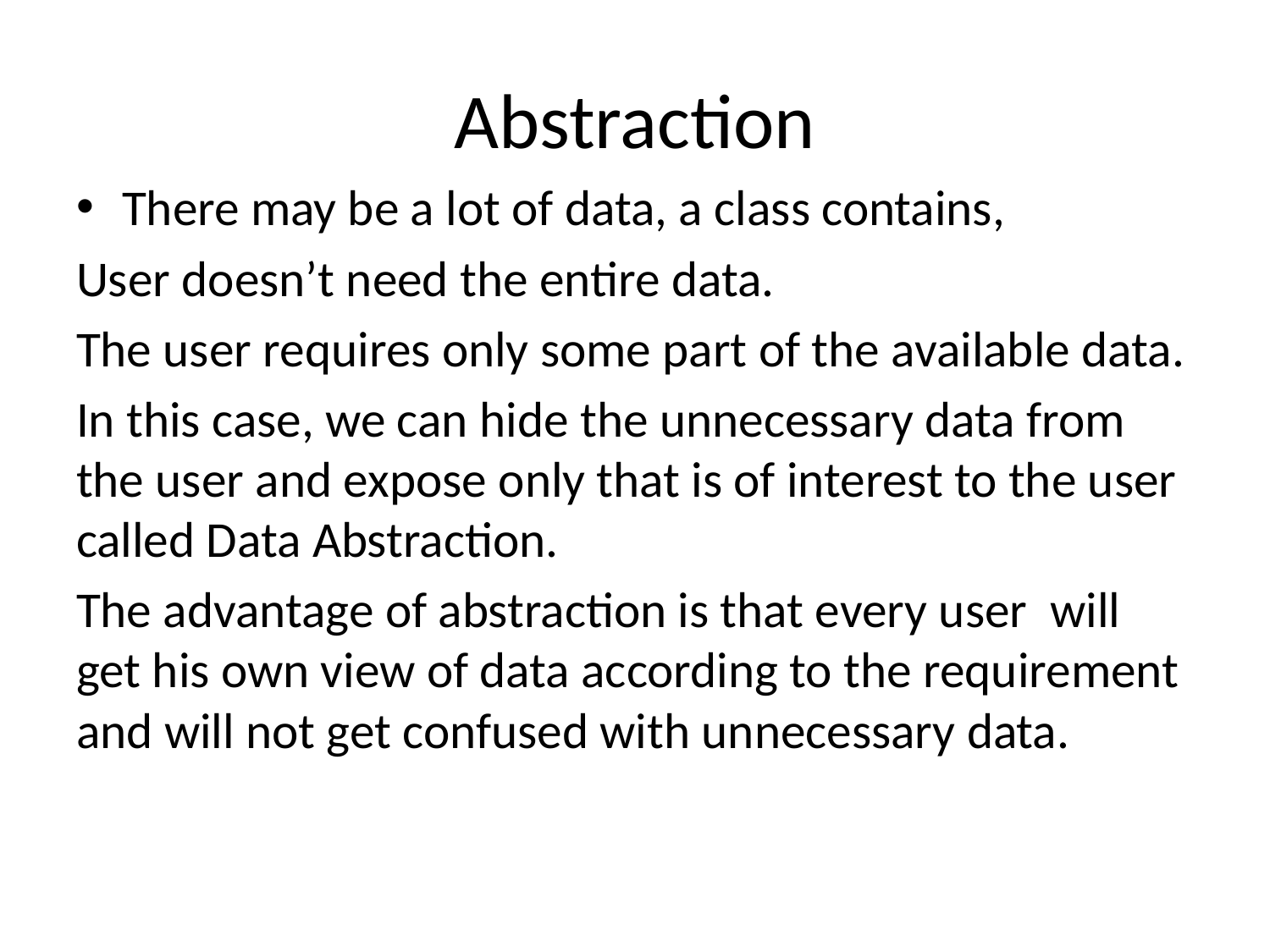

# Abstraction
There may be a lot of data, a class contains,
User doesn’t need the entire data.
The user requires only some part of the available data.
In this case, we can hide the unnecessary data from the user and expose only that is of interest to the user called Data Abstraction.
The advantage of abstraction is that every user  will get his own view of data according to the requirement and will not get confused with unnecessary data.